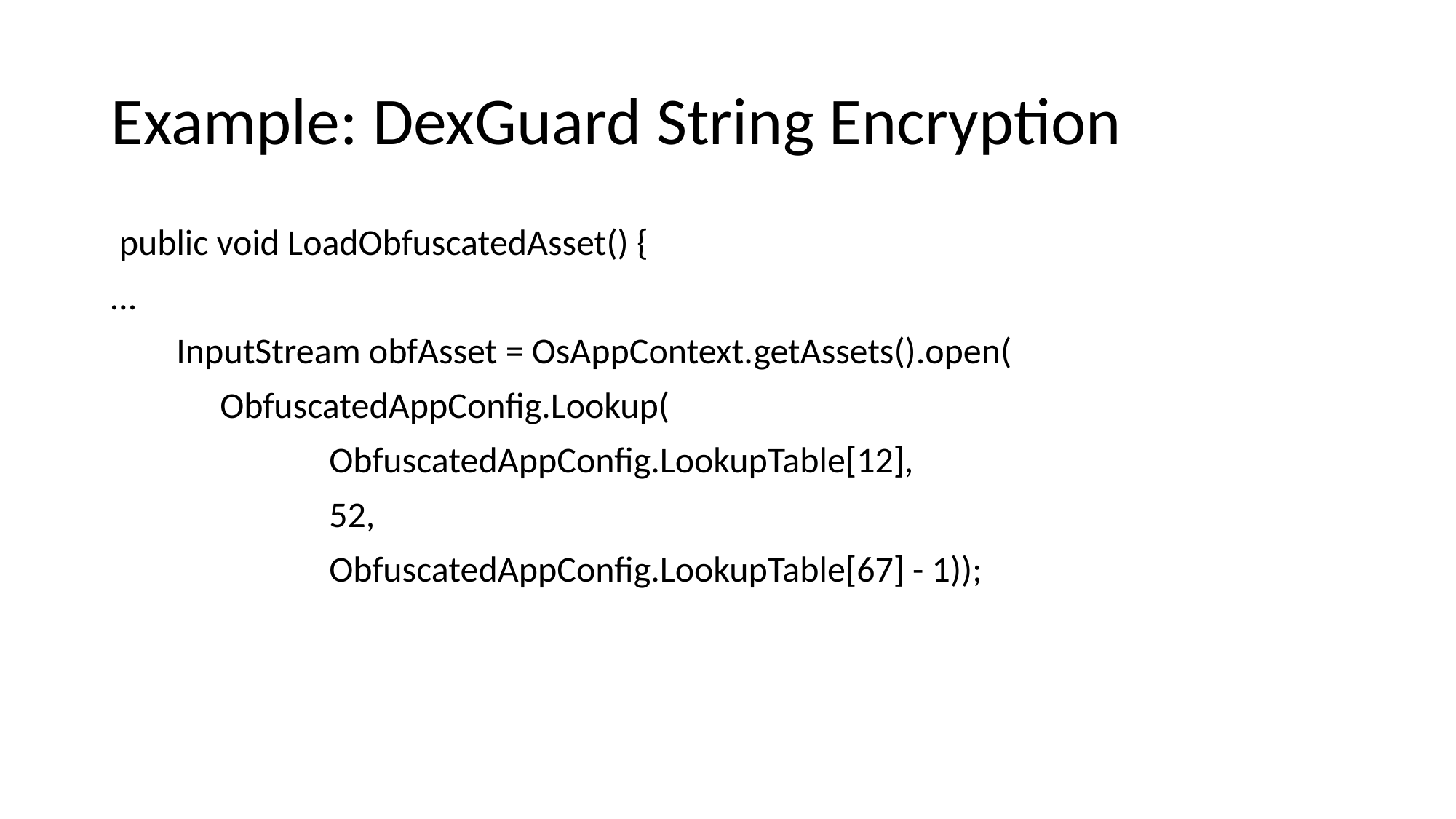

# Example: DexGuard String Encryption
 public void LoadObfuscatedAsset() {
…
        InputStream obfAsset = OsAppContext.getAssets().open(
	ObfuscatedAppConfig.Lookup(
		ObfuscatedAppConfig.LookupTable[12],
		52,
		ObfuscatedAppConfig.LookupTable[67] - 1));